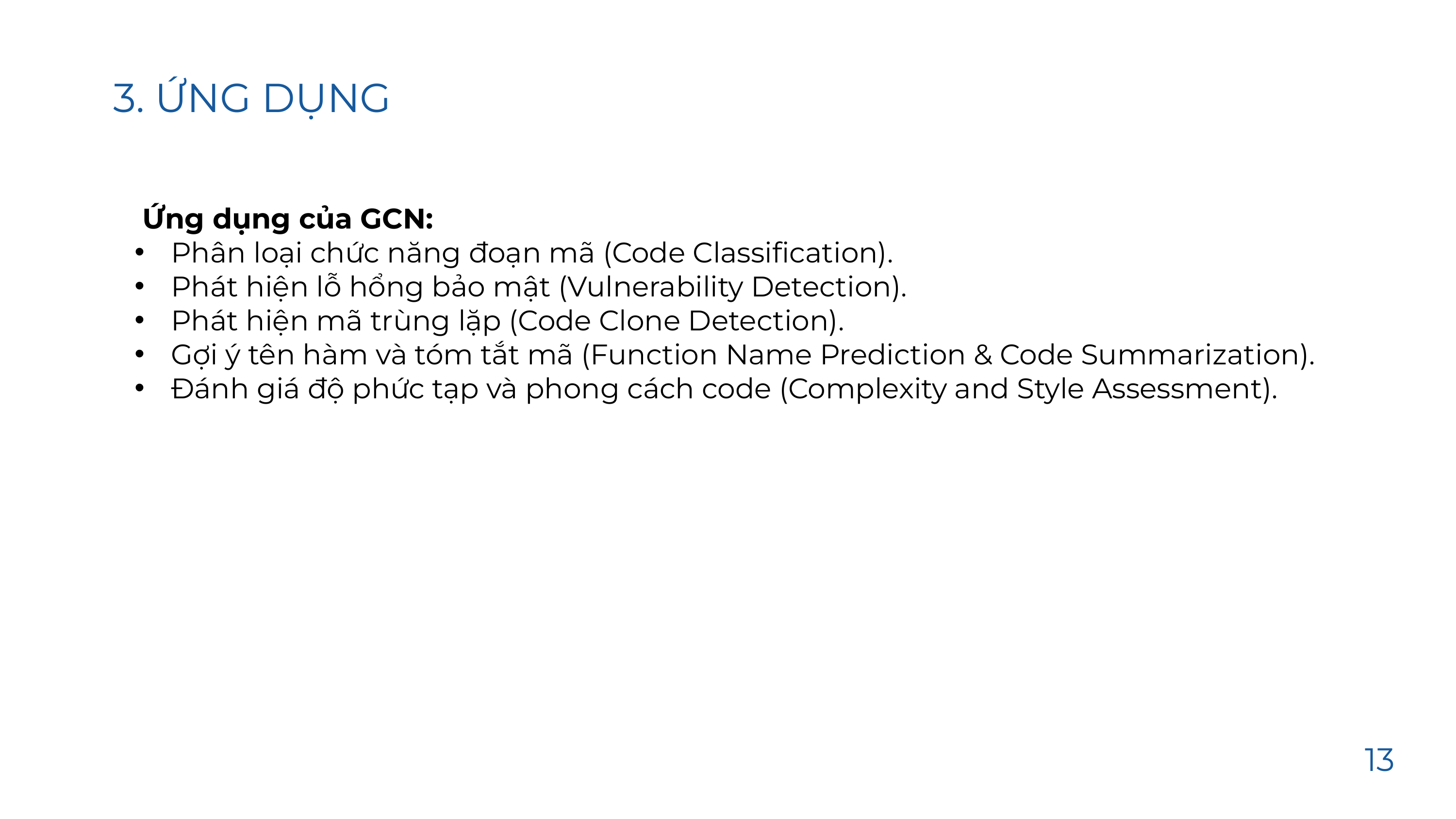

3. ỨNG DỤNG
 Ứng dụng của GCN:
Phân loại chức năng đoạn mã (Code Classification).
Phát hiện lỗ hổng bảo mật (Vulnerability Detection).
Phát hiện mã trùng lặp (Code Clone Detection).
Gợi ý tên hàm và tóm tắt mã (Function Name Prediction & Code Summarization).
Đánh giá độ phức tạp và phong cách code (Complexity and Style Assessment).

13